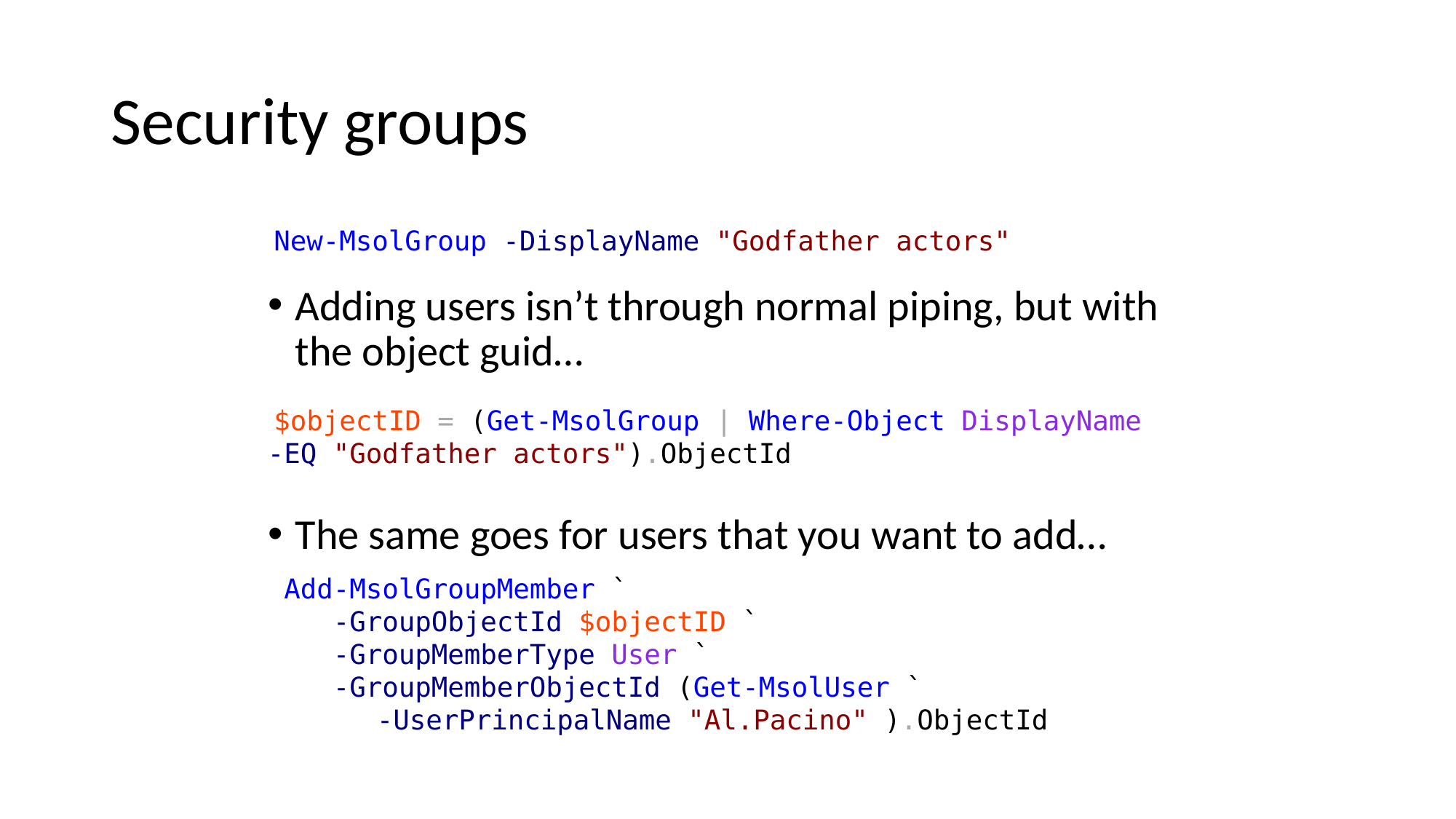

# Security groups
 New-MsolGroup -DisplayName "Godfather actors"
Adding users isn’t through normal piping, but with the object guid…

The same goes for users that you want to add…
 $objectID = (Get-MsolGroup | Where-Object DisplayName -EQ "Godfather actors").ObjectId
 Add-MsolGroupMember `
    -GroupObjectId $objectID `
    -GroupMemberType User `
    -GroupMemberObjectId (Get-MsolUser `
	-UserPrincipalName "Al.Pacino" ).ObjectId